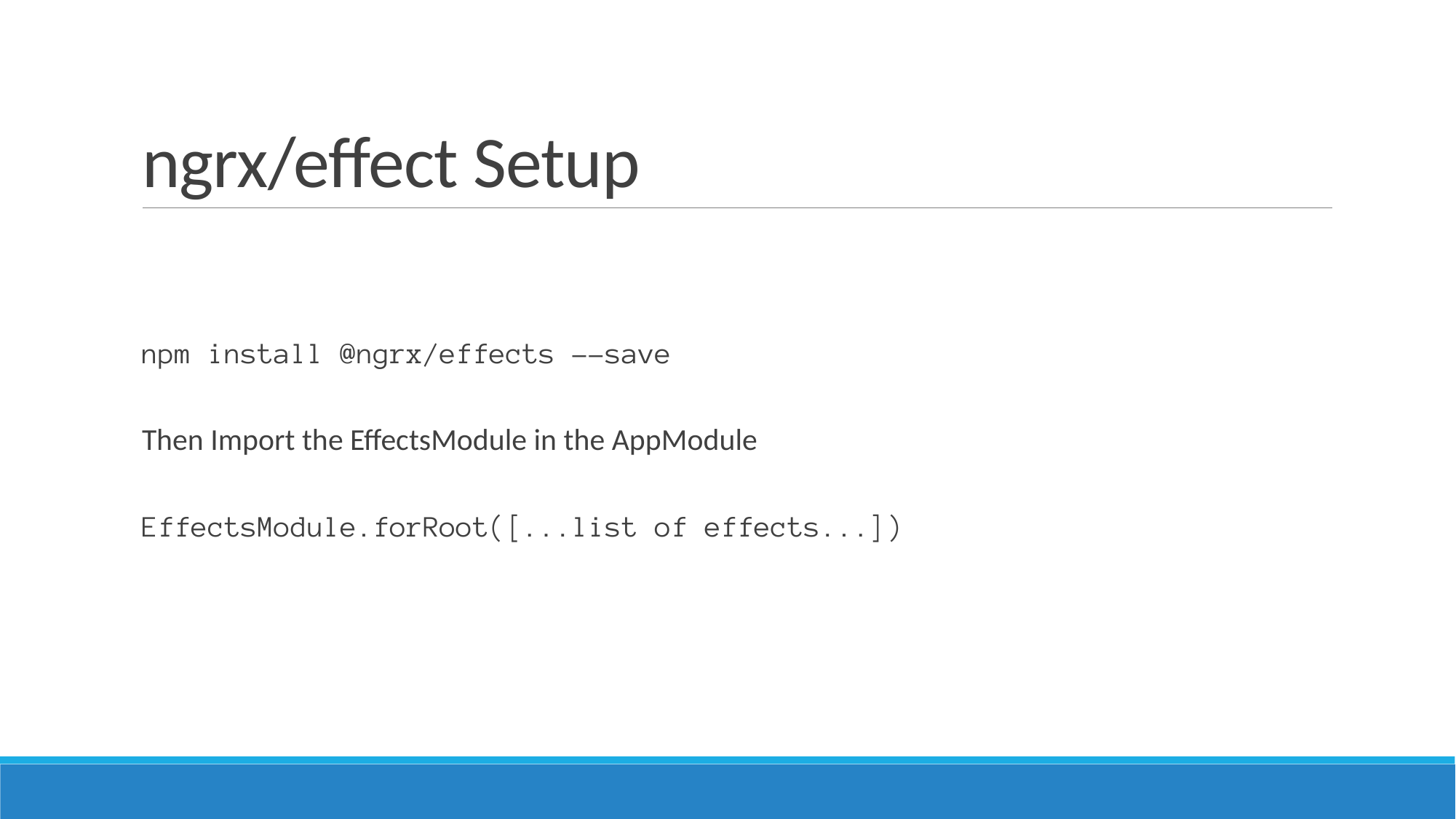

# ngrx/effect Setup

npm install @ngrx/effects --save
Then Import the EffectsModule in the AppModule
EffectsModule.forRoot([...list of effects...])